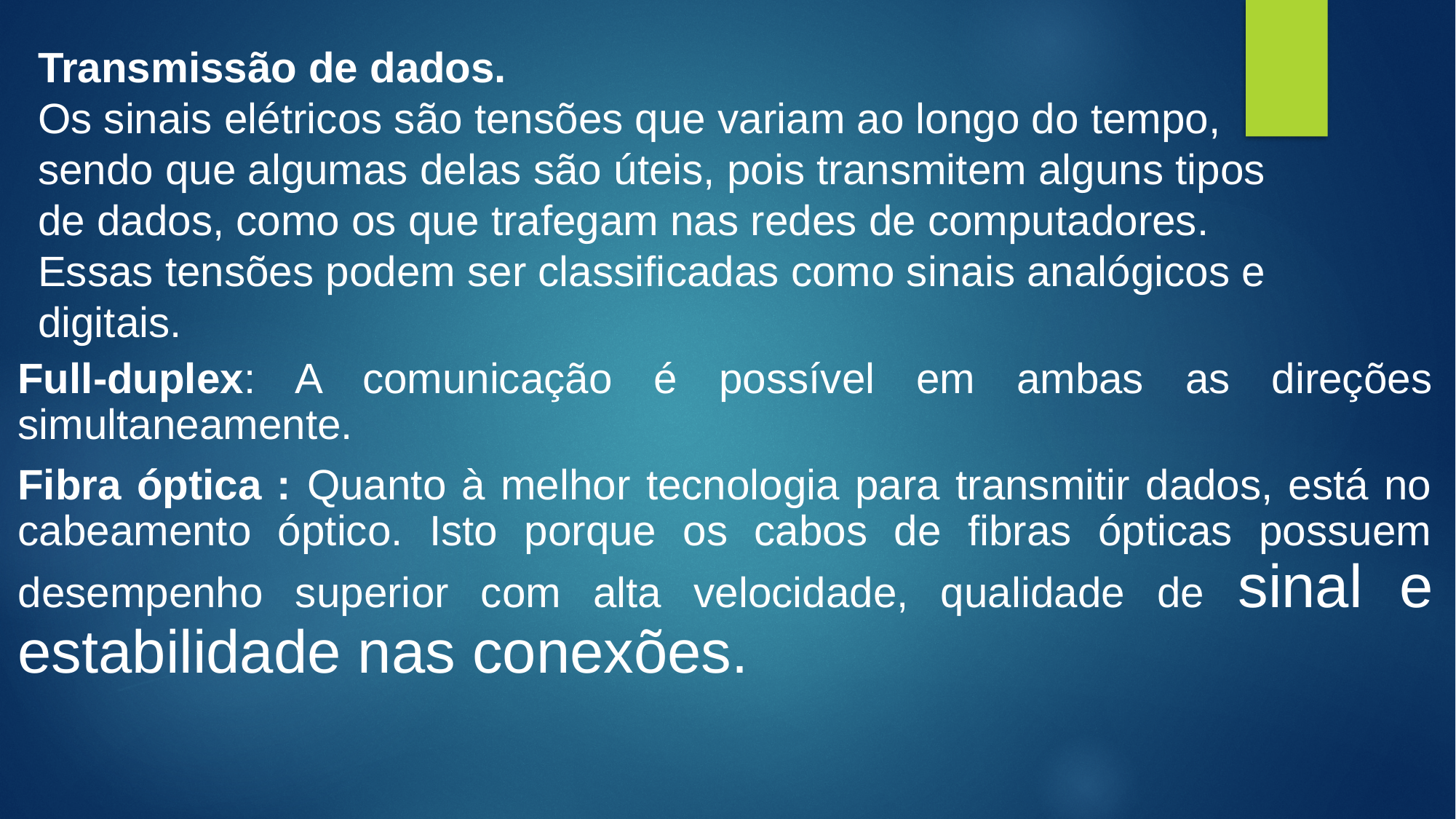

# Transmissão de dados. Os sinais elétricos são tensões que variam ao longo do tempo, sendo que algumas delas são úteis, pois transmitem alguns tipos de dados, como os que trafegam nas redes de computadores. Essas tensões podem ser classificadas como sinais analógicos e digitais.
Full-duplex: A comunicação é possível em ambas as direções simultaneamente.
Fibra óptica : Quanto à melhor tecnologia para transmitir dados, está no cabeamento óptico. Isto porque os cabos de fibras ópticas possuem desempenho superior com alta velocidade, qualidade de sinal e estabilidade nas conexões.